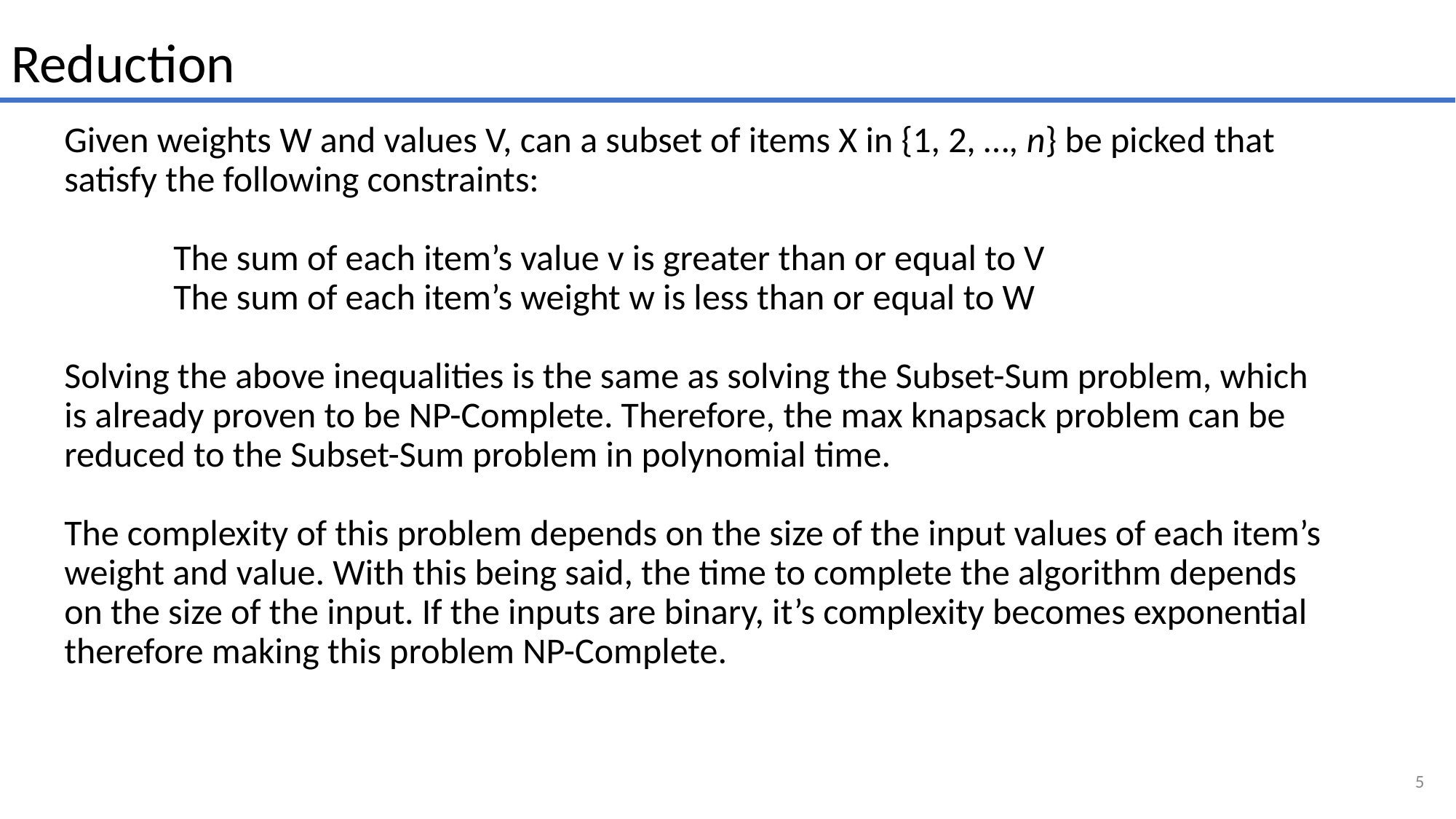

Reduction
Given weights W and values V, can a subset of items X in {1, 2, …, n} be picked that satisfy the following constraints:

	The sum of each item’s value v is greater than or equal to V
	The sum of each item’s weight w is less than or equal to W

Solving the above inequalities is the same as solving the Subset-Sum problem, which is already proven to be NP-Complete. Therefore, the max knapsack problem can be reduced to the Subset-Sum problem in polynomial time.

The complexity of this problem depends on the size of the input values of each item’s weight and value. With this being said, the time to complete the algorithm depends on the size of the input. If the inputs are binary, it’s complexity becomes exponential therefore making this problem NP-Complete.
5